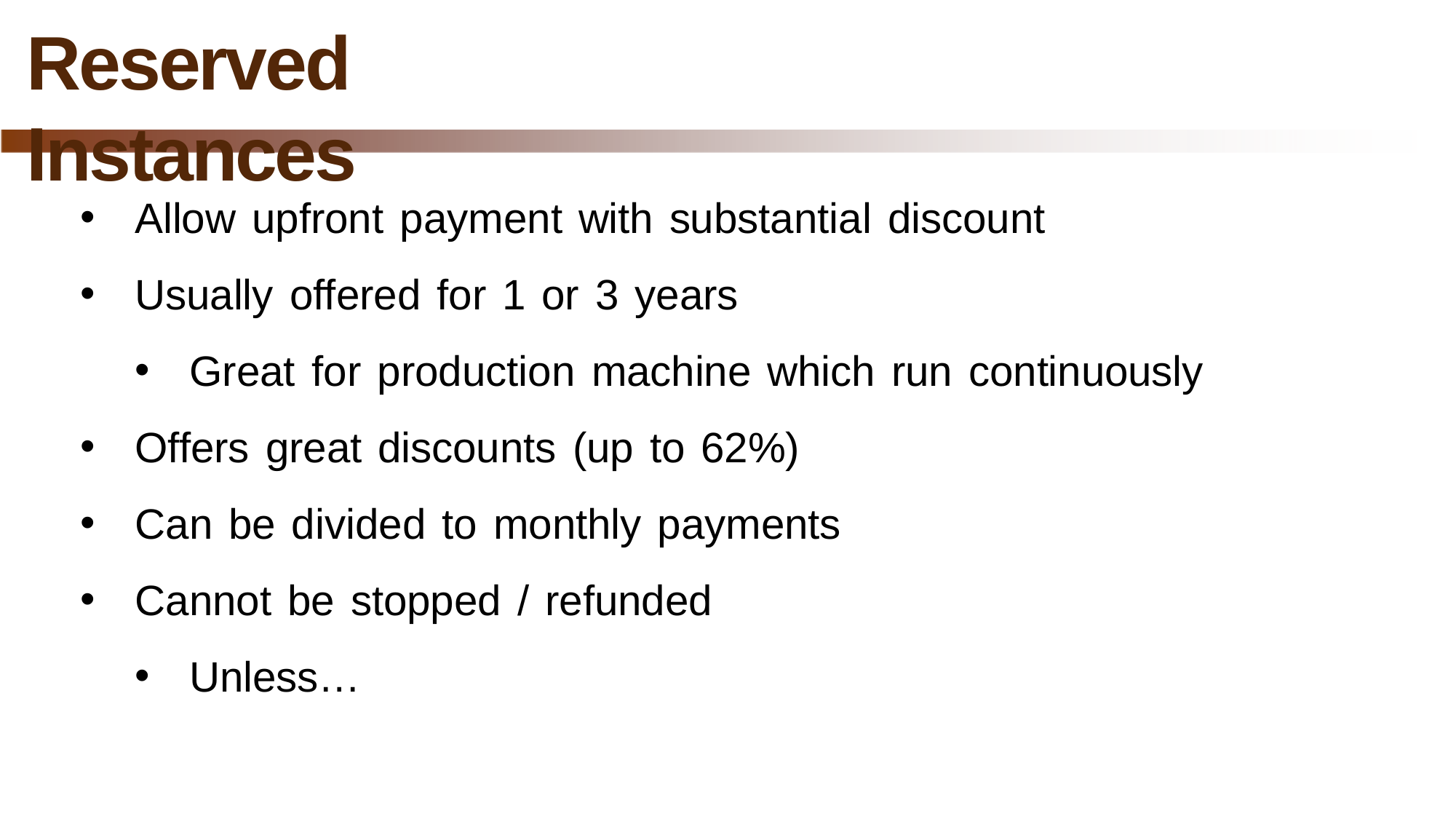

# Reserved Instances
Allow upfront payment with substantial discount
Usually offered for 1 or 3 years
Great for production machine which run continuously
Offers great discounts (up to 62%)
Can be divided to monthly payments
Cannot be stopped / refunded
Unless…